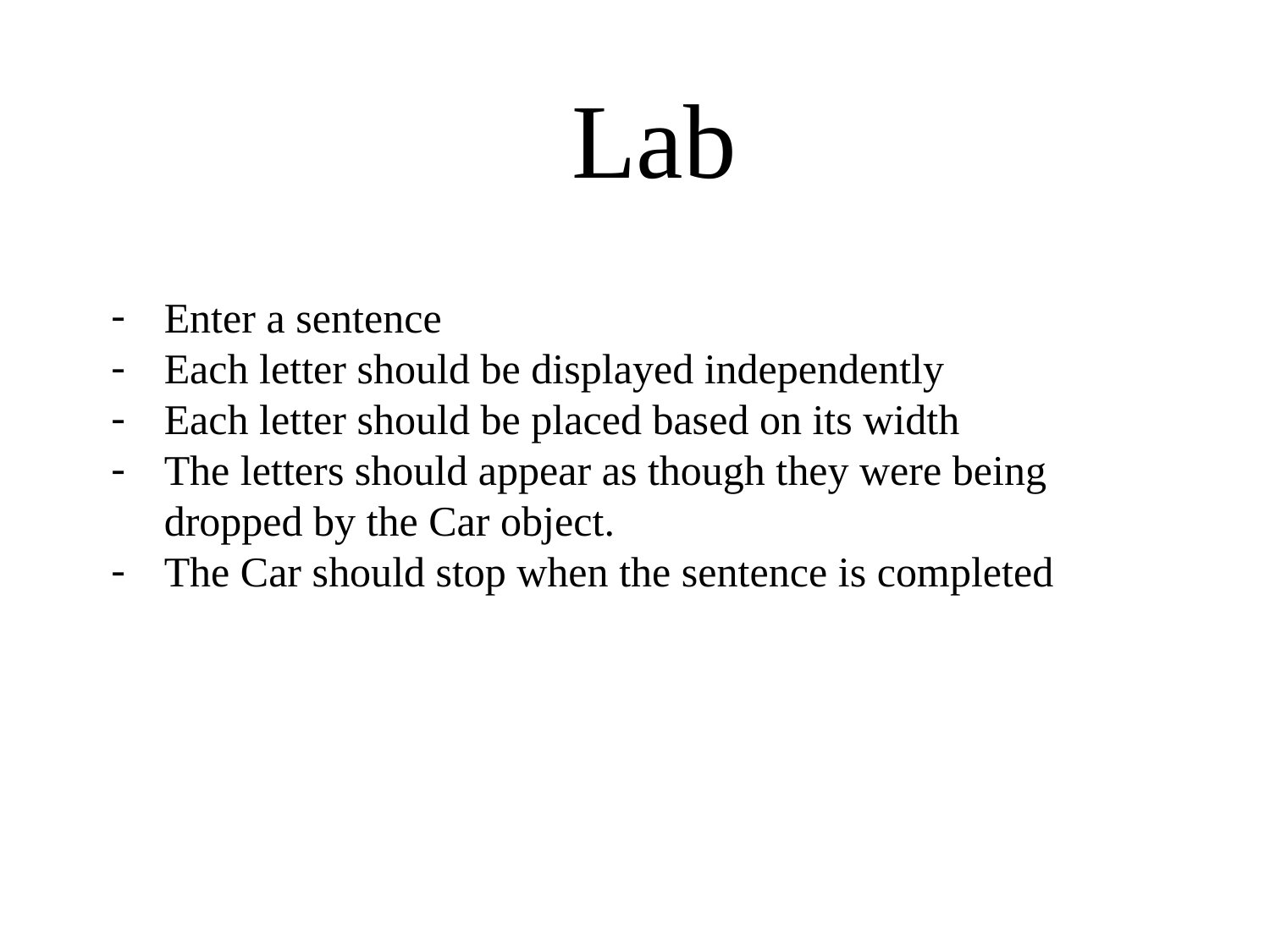

Lab

Enter a sentence
Each letter should be displayed independently
Each letter should be placed based on its width
The letters should appear as though they were being dropped by the Car object.
The Car should stop when the sentence is completed